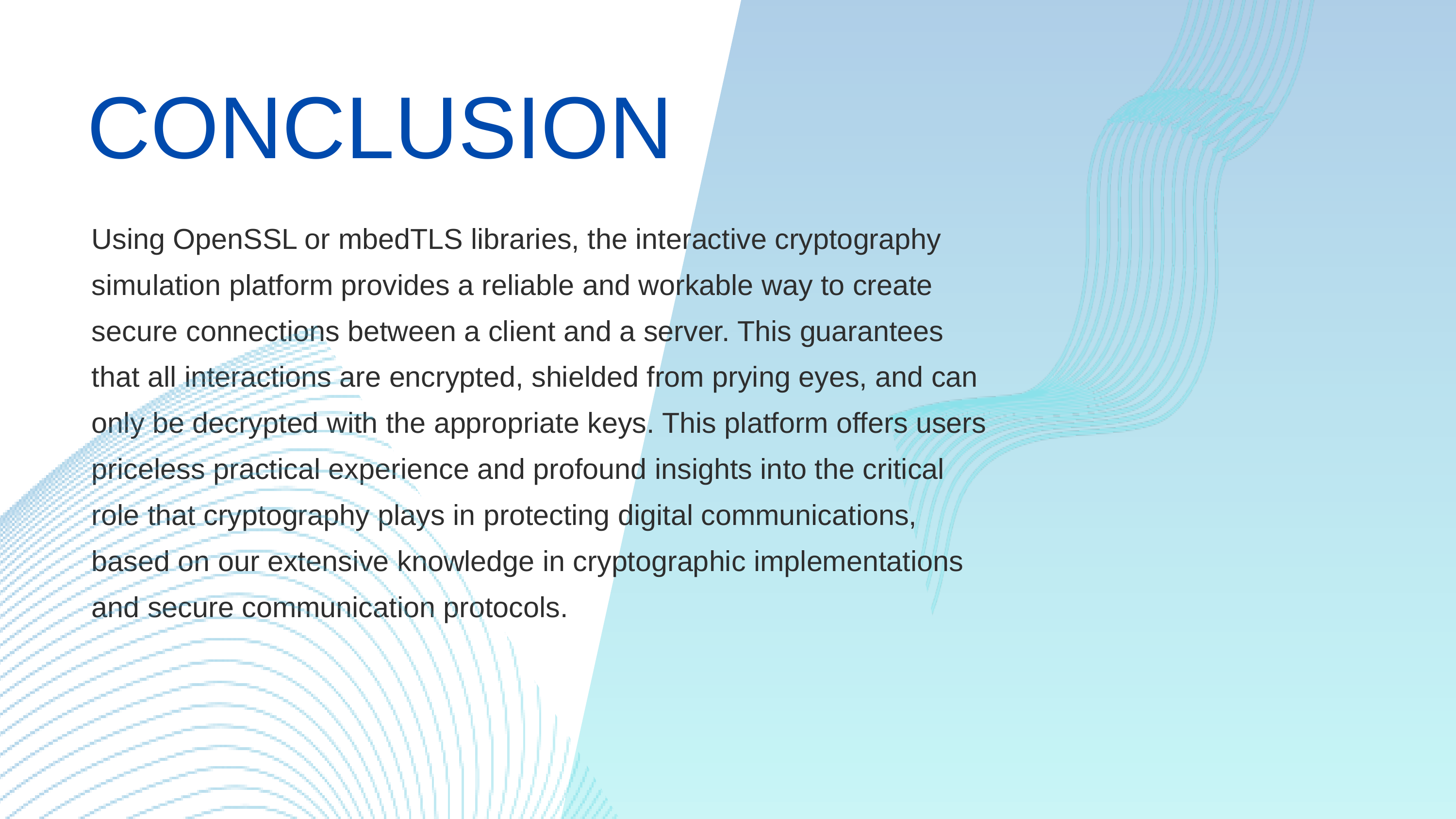

CONCLUSION
Using OpenSSL or mbedTLS libraries, the interactive cryptography simulation platform provides a reliable and workable way to create secure connections between a client and a server. This guarantees that all interactions are encrypted, shielded from prying eyes, and can only be decrypted with the appropriate keys. This platform offers users priceless practical experience and profound insights into the critical role that cryptography plays in protecting digital communications, based on our extensive knowledge in cryptographic implementations and secure communication protocols.